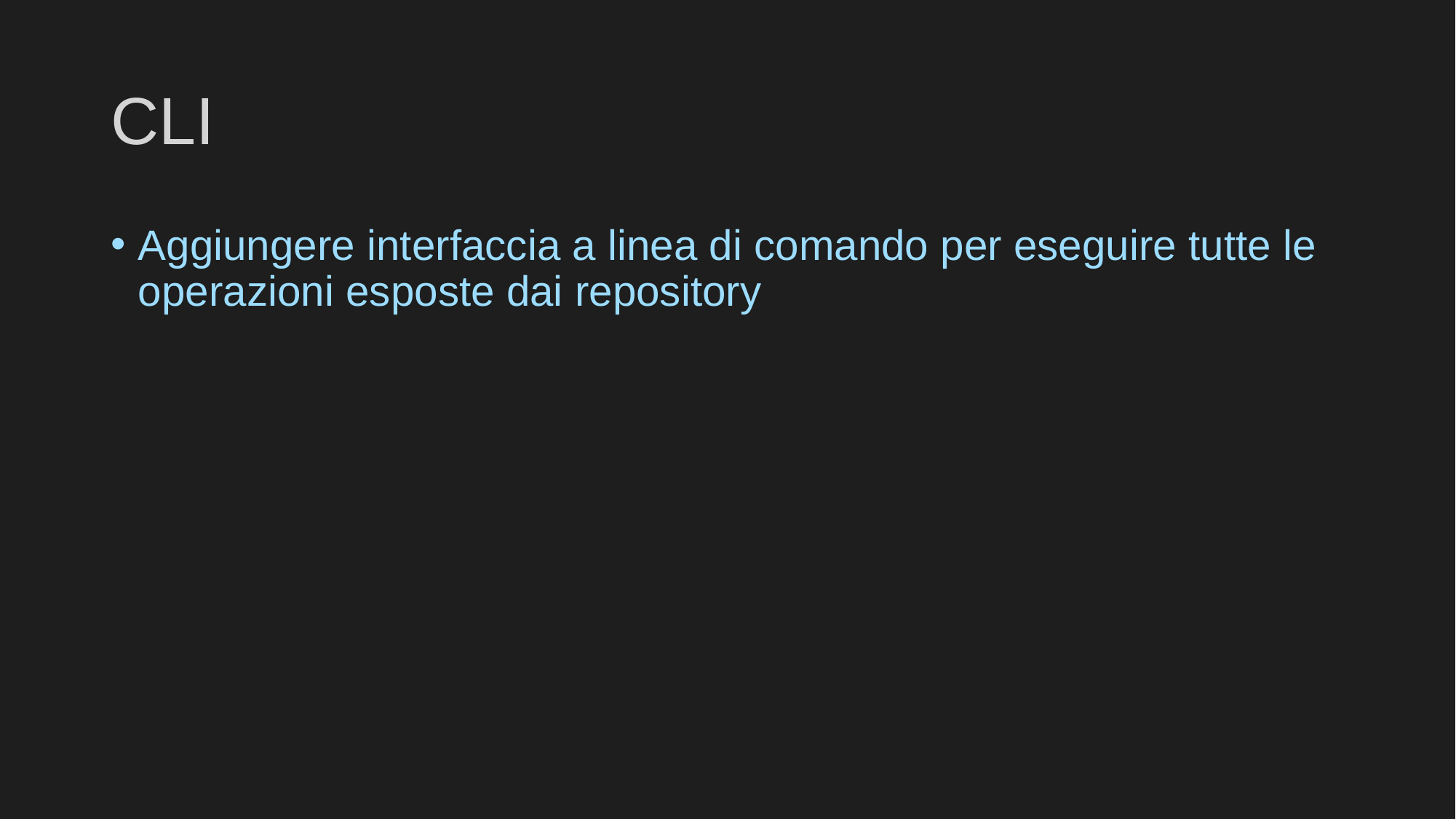

# CLI
Aggiungere interfaccia a linea di comando per eseguire tutte le operazioni esposte dai repository